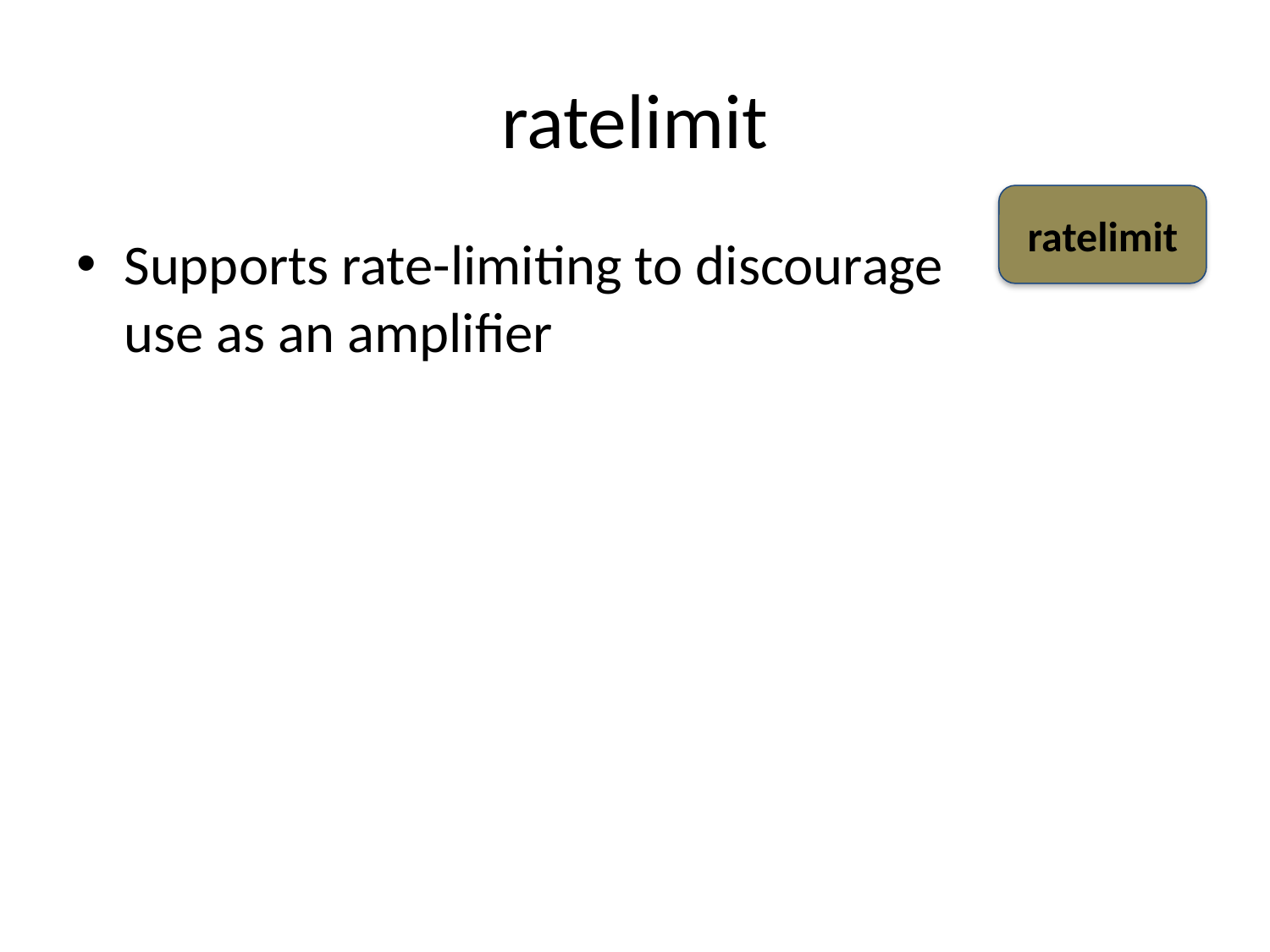

# ratelimit
ratelimit
Supports rate-limiting to discourage use as an amplifier